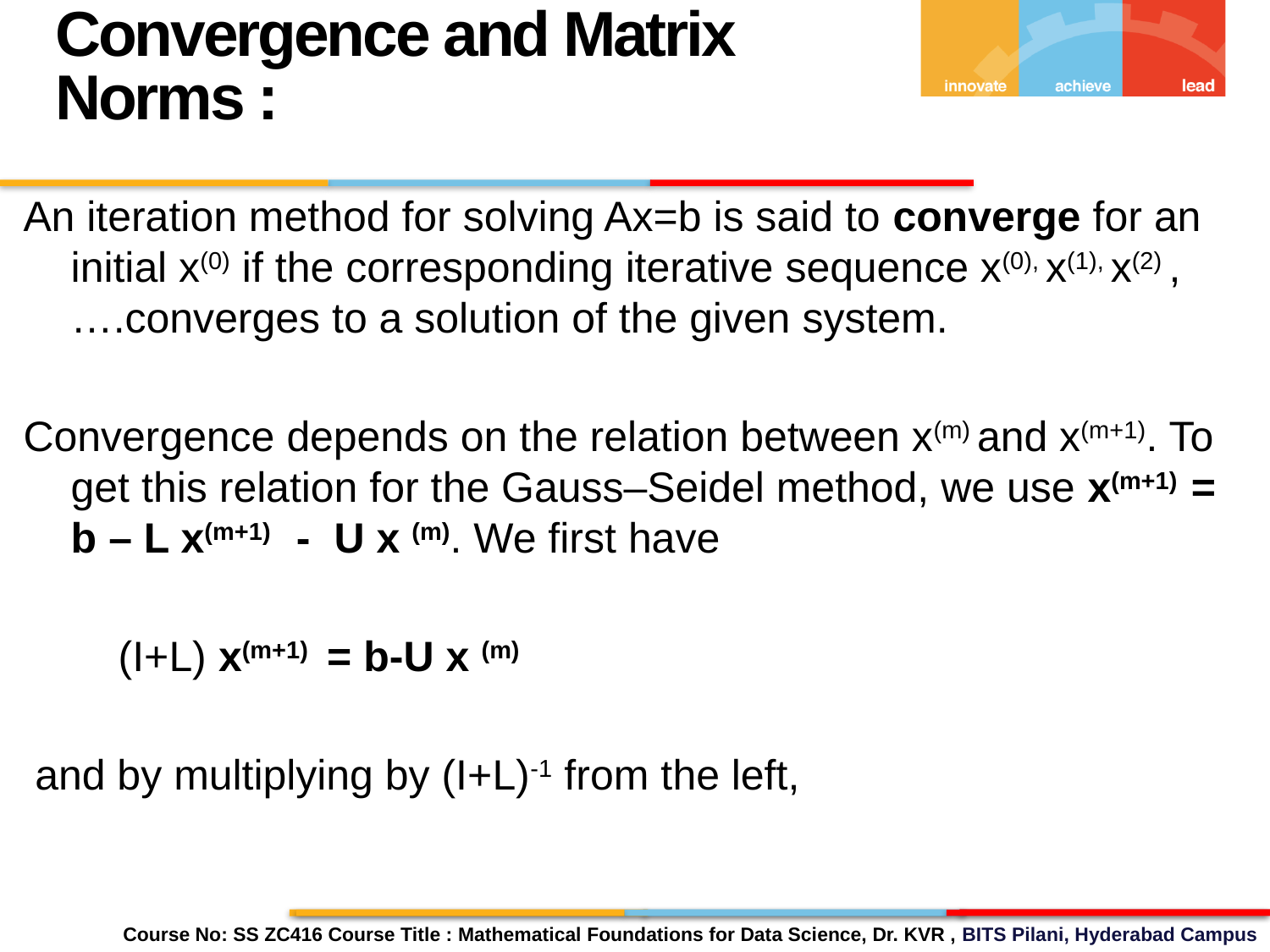

Convergence and Matrix Norms :

An iteration method for solving Ax=b is said to converge for an initial x(0) if the corresponding iterative sequence x(0), x(1), x(2) ,….converges to a solution of the given system.

Convergence depends on the relation between x(m) and x(m+1). To get this relation for the Gauss–Seidel method, we use x(m+1)  = b – L x(m+1)   -  U x (m). We first have

        (I+L) x(m+1)  = b-U x (m)

 and by multiplying by (I+L)-1 from the left,